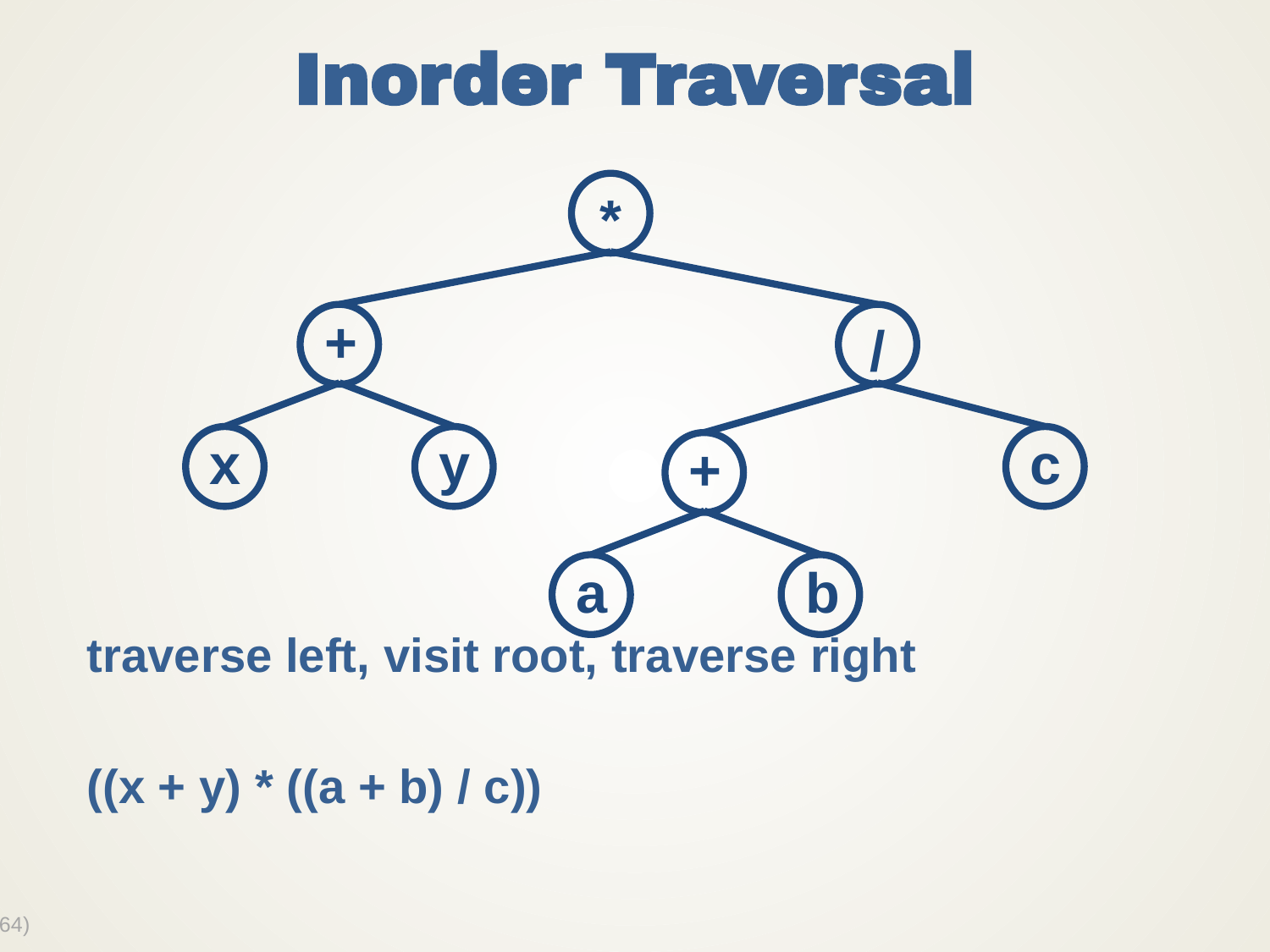

# Inorder Traversal

traverse left, visit root, traverse right

((x + y) * ((a + b) / c))
*
+
/
x
y
c
+
a
b